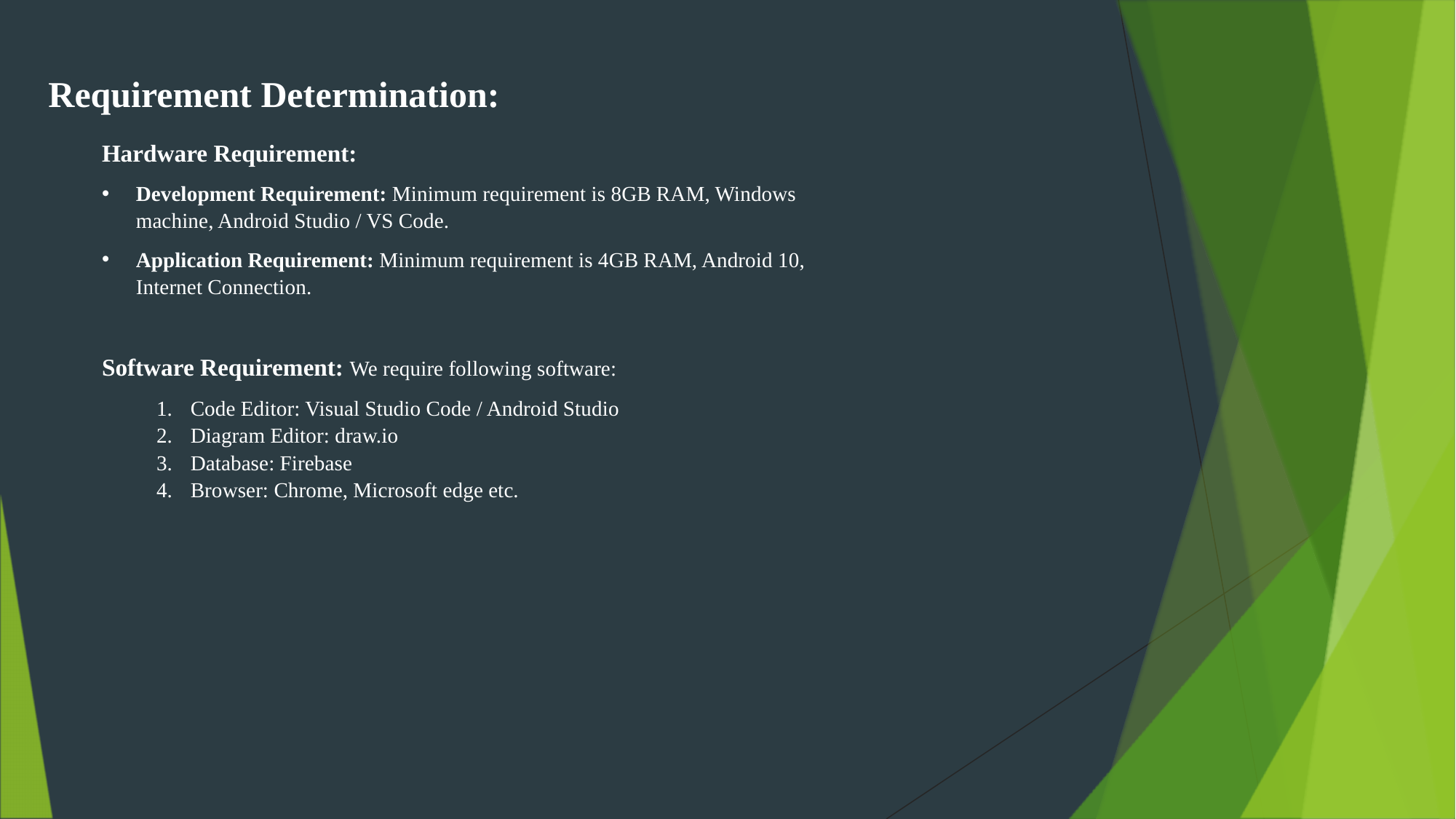

Requirement Determination:
Hardware Requirement:
Development Requirement: Minimum requirement is 8GB RAM, Windows machine, Android Studio / VS Code.
Application Requirement: Minimum requirement is 4GB RAM, Android 10, Internet Connection.

Software Requirement: We require following software:
Code Editor: Visual Studio Code / Android Studio
Diagram Editor: draw.io
Database: Firebase
Browser: Chrome, Microsoft edge etc.